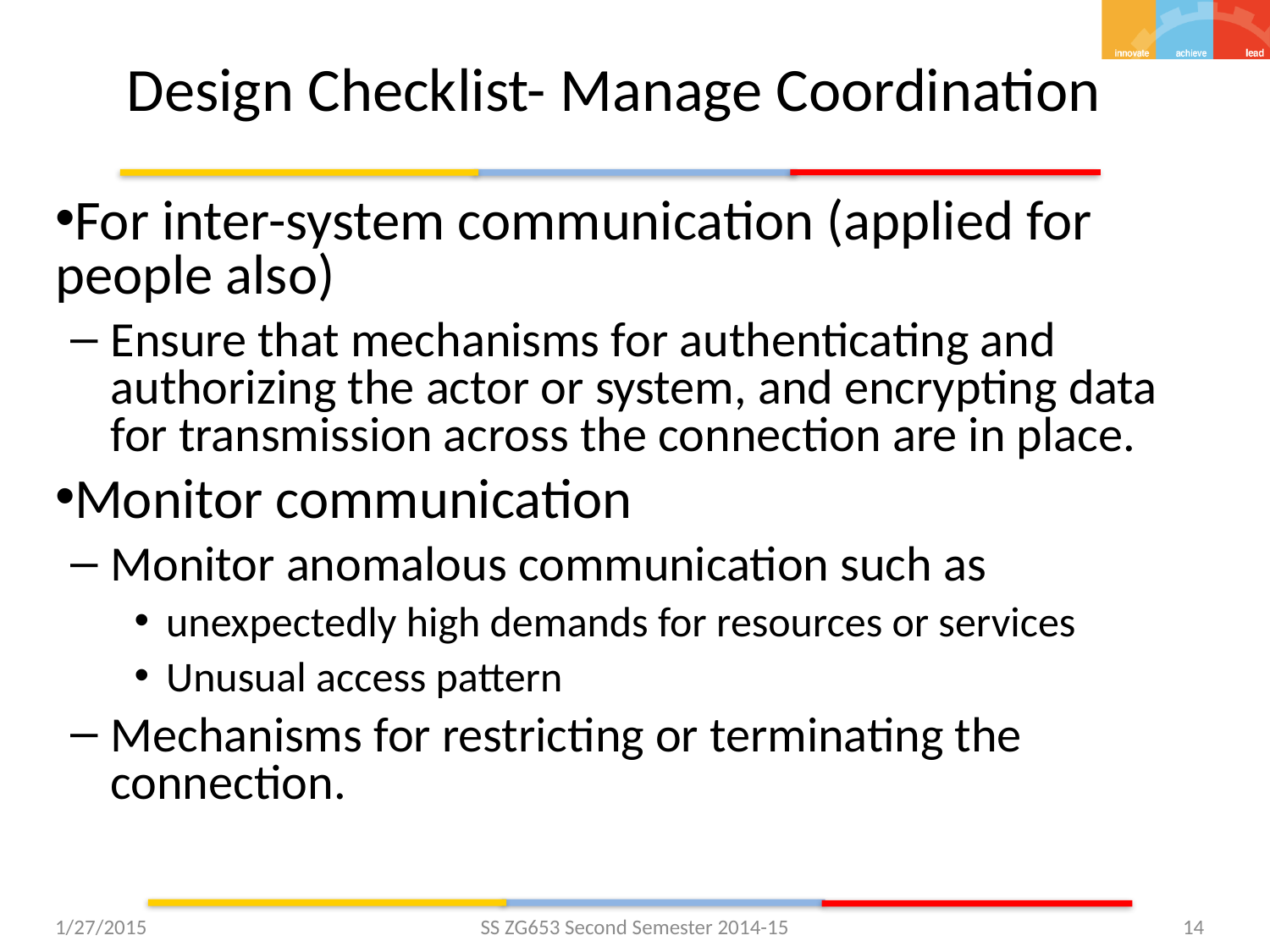

# Design Checklist- Manage Coordination
For inter-system communication (applied for people also)
Ensure that mechanisms for authenticating and authorizing the actor or system, and encrypting data for transmission across the connection are in place.
Monitor communication
Monitor anomalous communication such as
unexpectedly high demands for resources or services
Unusual access pattern
Mechanisms for restricting or terminating the connection.

1/27/2015
SS ZG653 Second Semester 2014-15
14